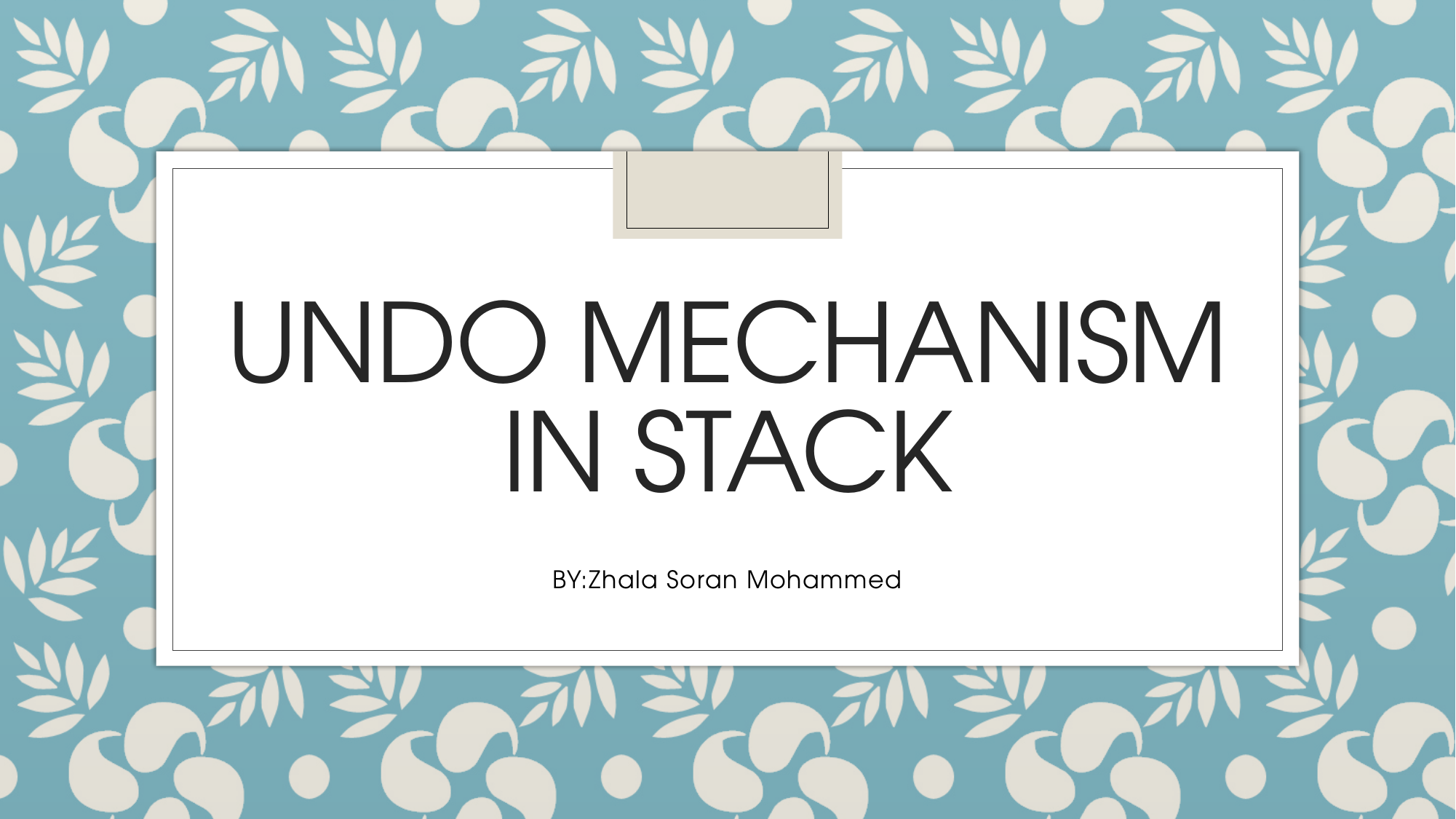

# Undo Mechanism in Stack
BY:Zhala Soran Mohammed